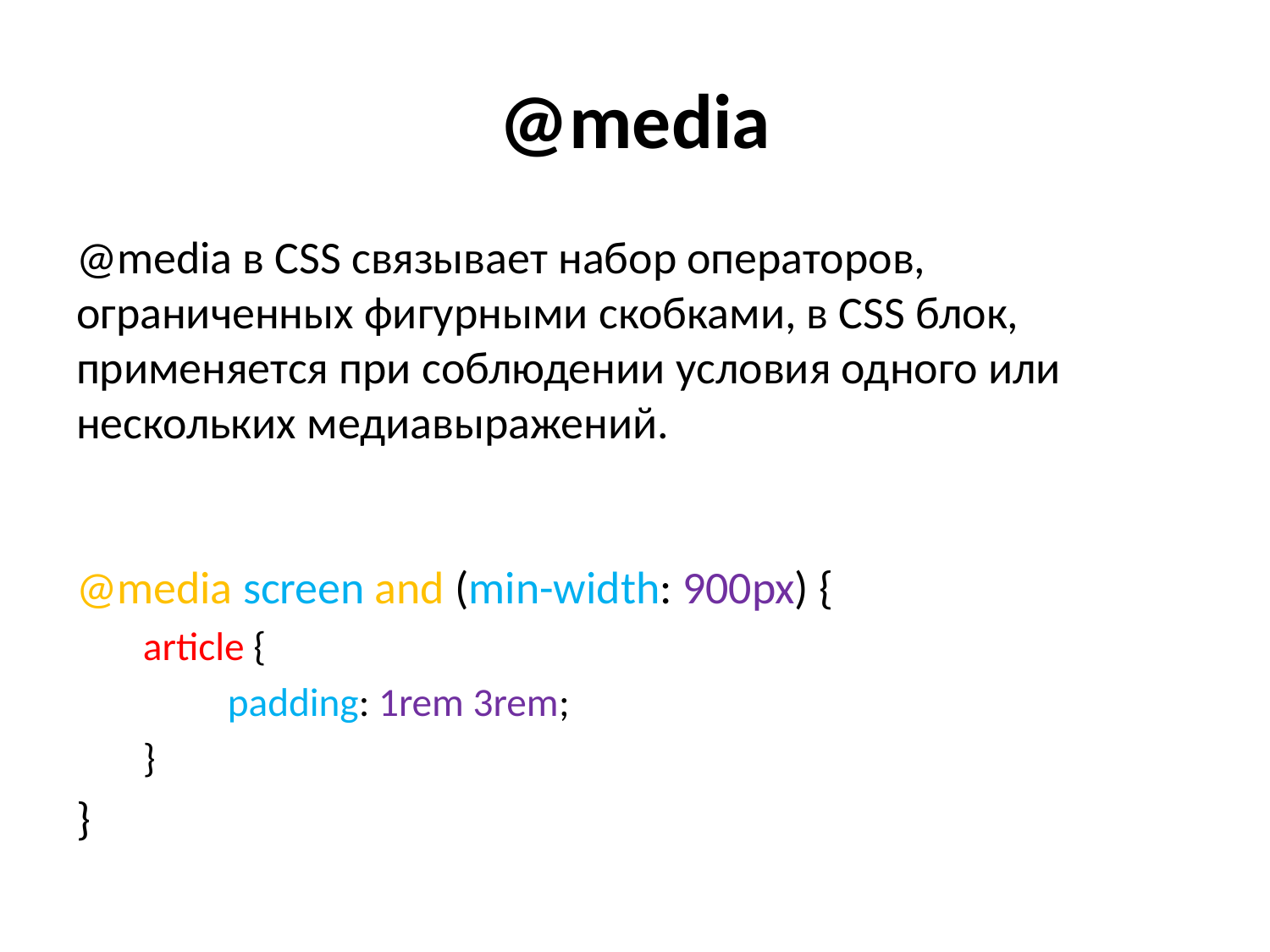

# @media
@media в CSS связывает набор операторов, ограниченных фигурными скобками, в CSS блок, применяется при соблюдении условия одного или нескольких медиавыражений.
@media screen and (min-width: 900px) {
  article {
    	padding: 1rem 3rem;
  }
}